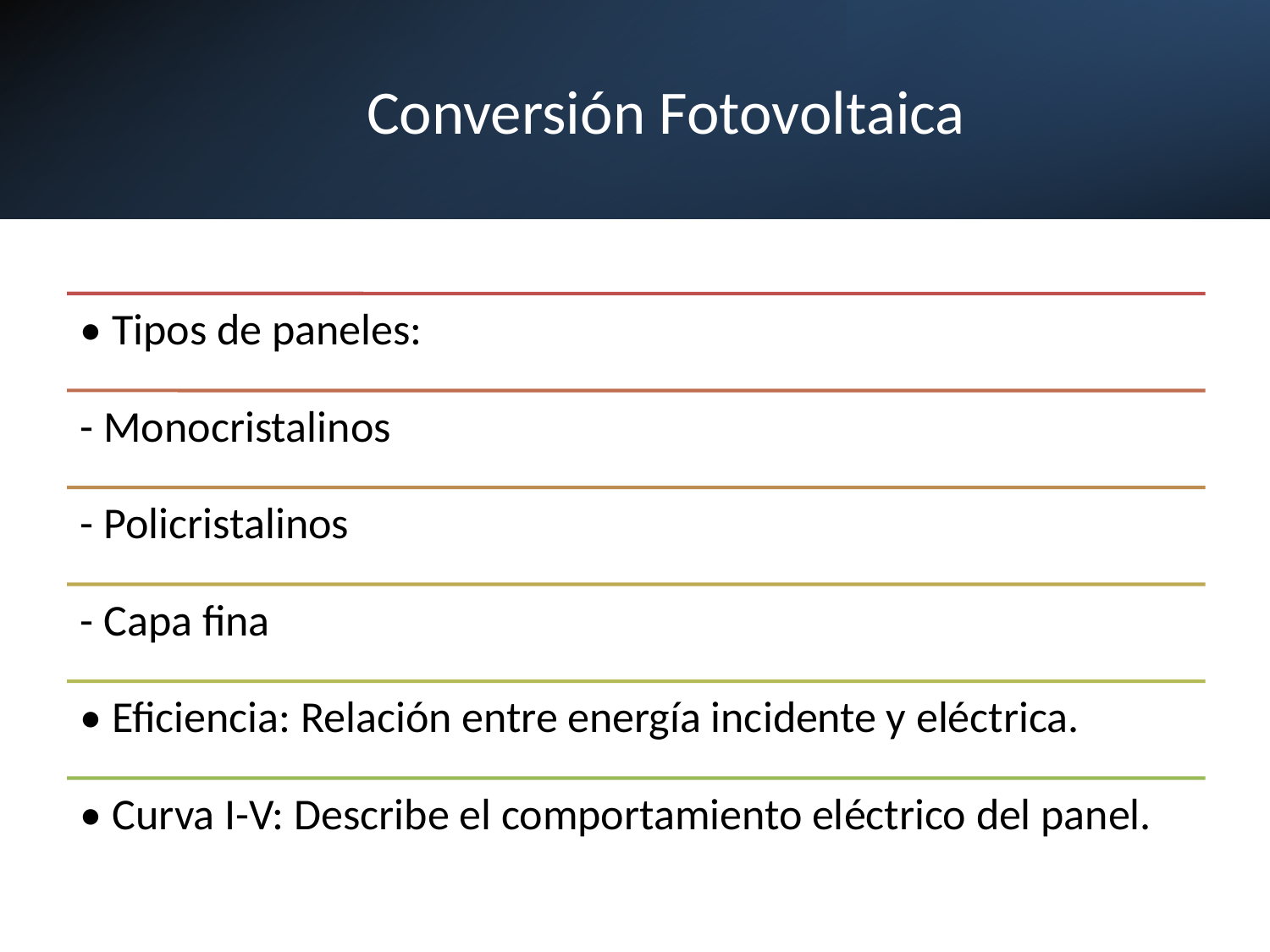

# Conversión Fotovoltaica
• Tipos de paneles:
- Monocristalinos
- Policristalinos
- Capa fina
• Eficiencia: Relación entre energía incidente y eléctrica.
• Curva I-V: Describe el comportamiento eléctrico del panel.